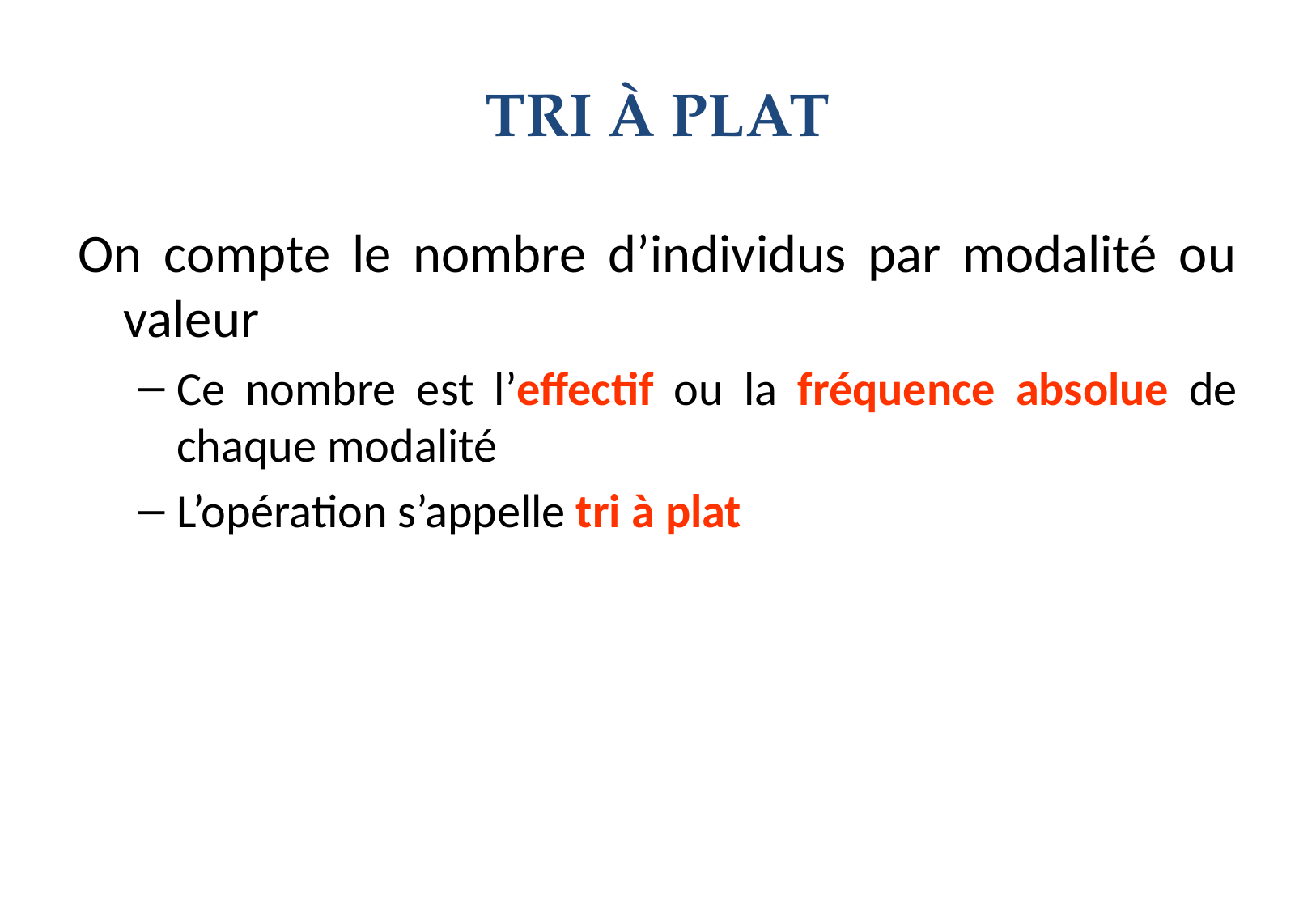

# TRI À PLAT
On compte le nombre d’individus par modalité ou valeur
Ce nombre est l’effectif ou la fréquence absolue de chaque modalité
L’opération s’appelle tri à plat